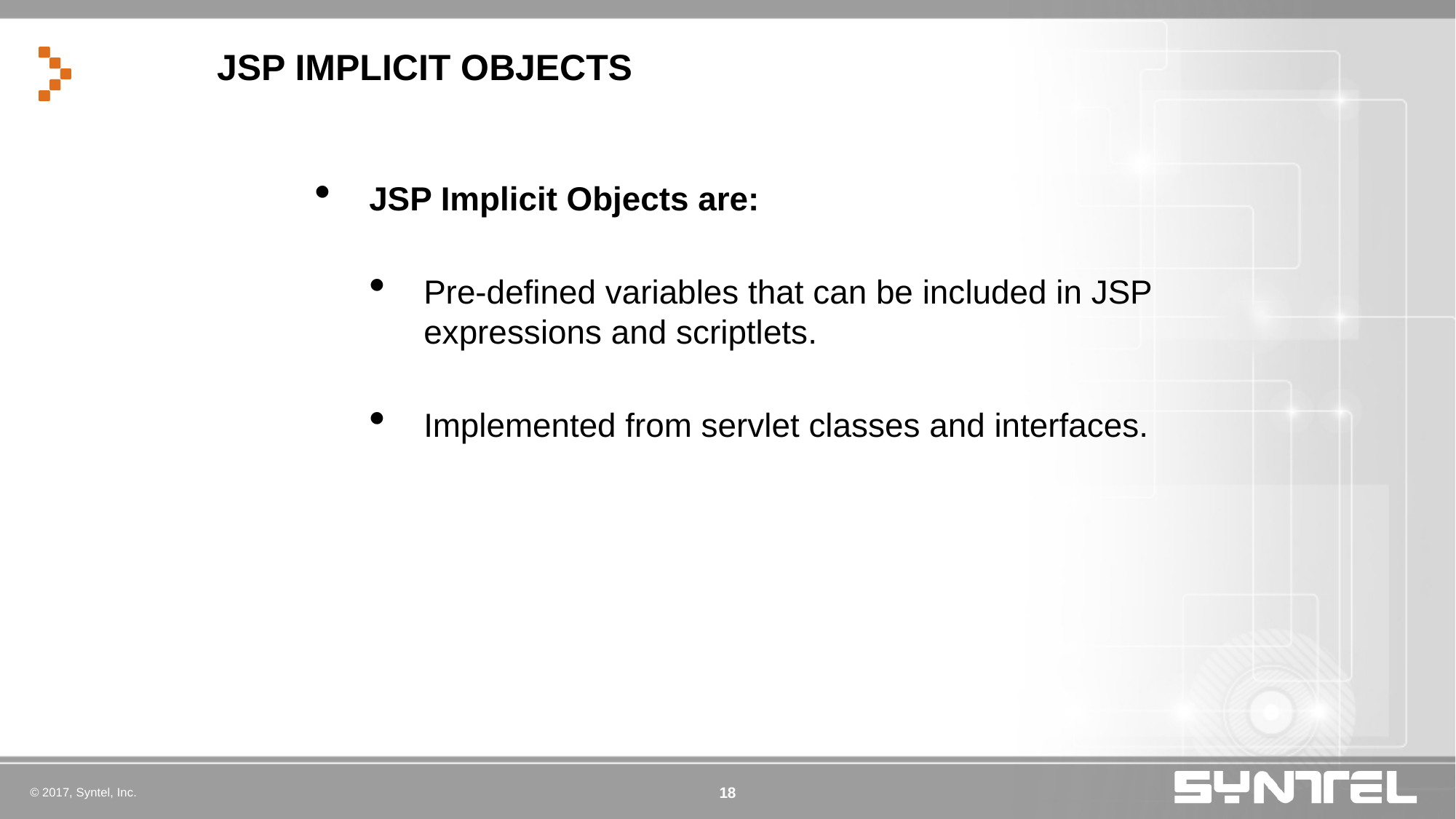

# JSP IMPLICIT OBJECTS

JSP Implicit Objects are:

Pre-defined variables that can be included in JSP expressions and scriptlets.

Implemented from servlet classes and interfaces.